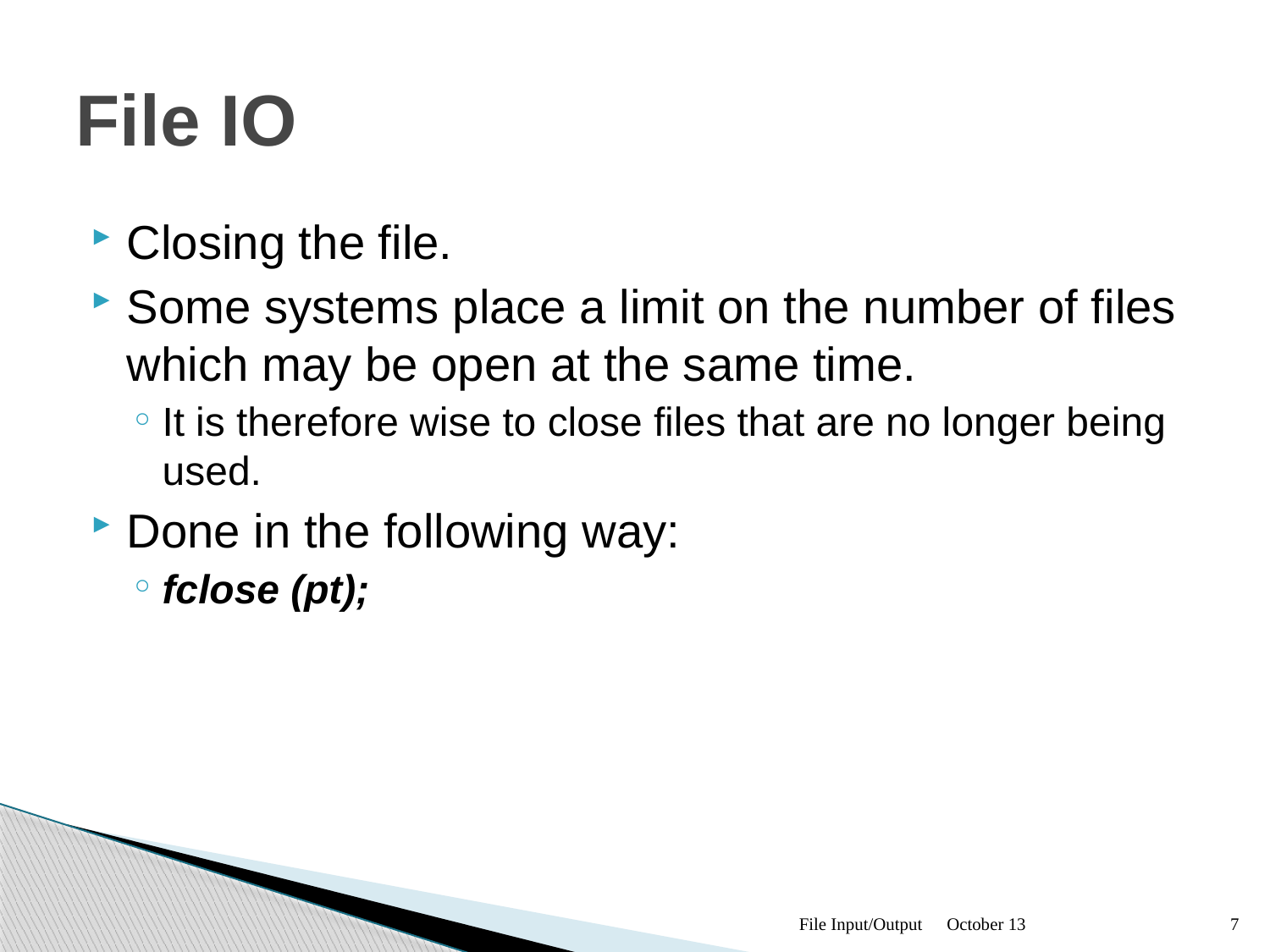

# File IO
Closing the file.
Some systems place a limit on the number of files which may be open at the same time.
It is therefore wise to close files that are no longer being used.
Done in the following way:
fclose (pt);
File Input/Output
October 13
7